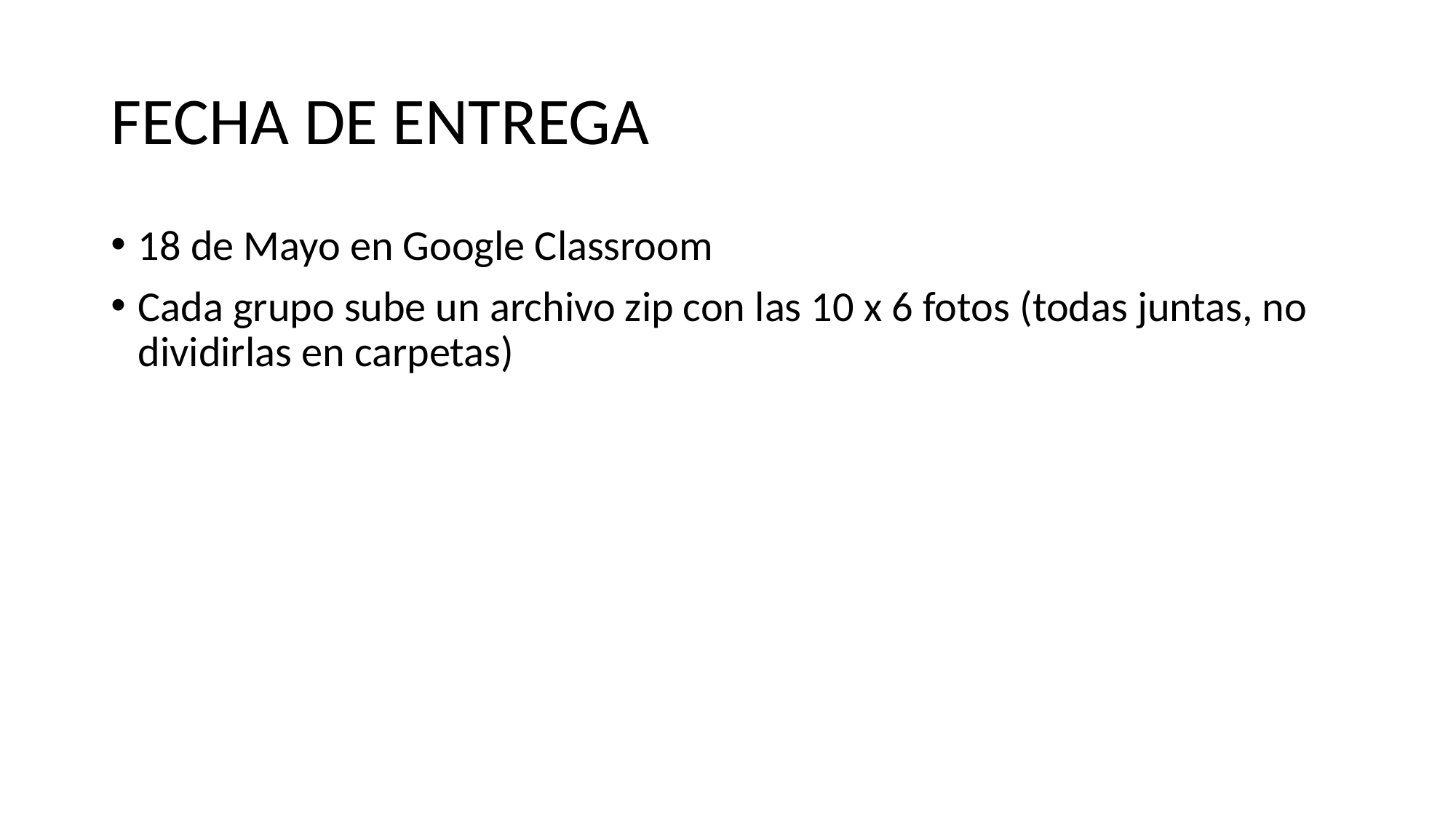

# FECHA DE ENTREGA
18 de Mayo en Google Classroom
Cada grupo sube un archivo zip con las 10 x 6 fotos (todas juntas, no dividirlas en carpetas)